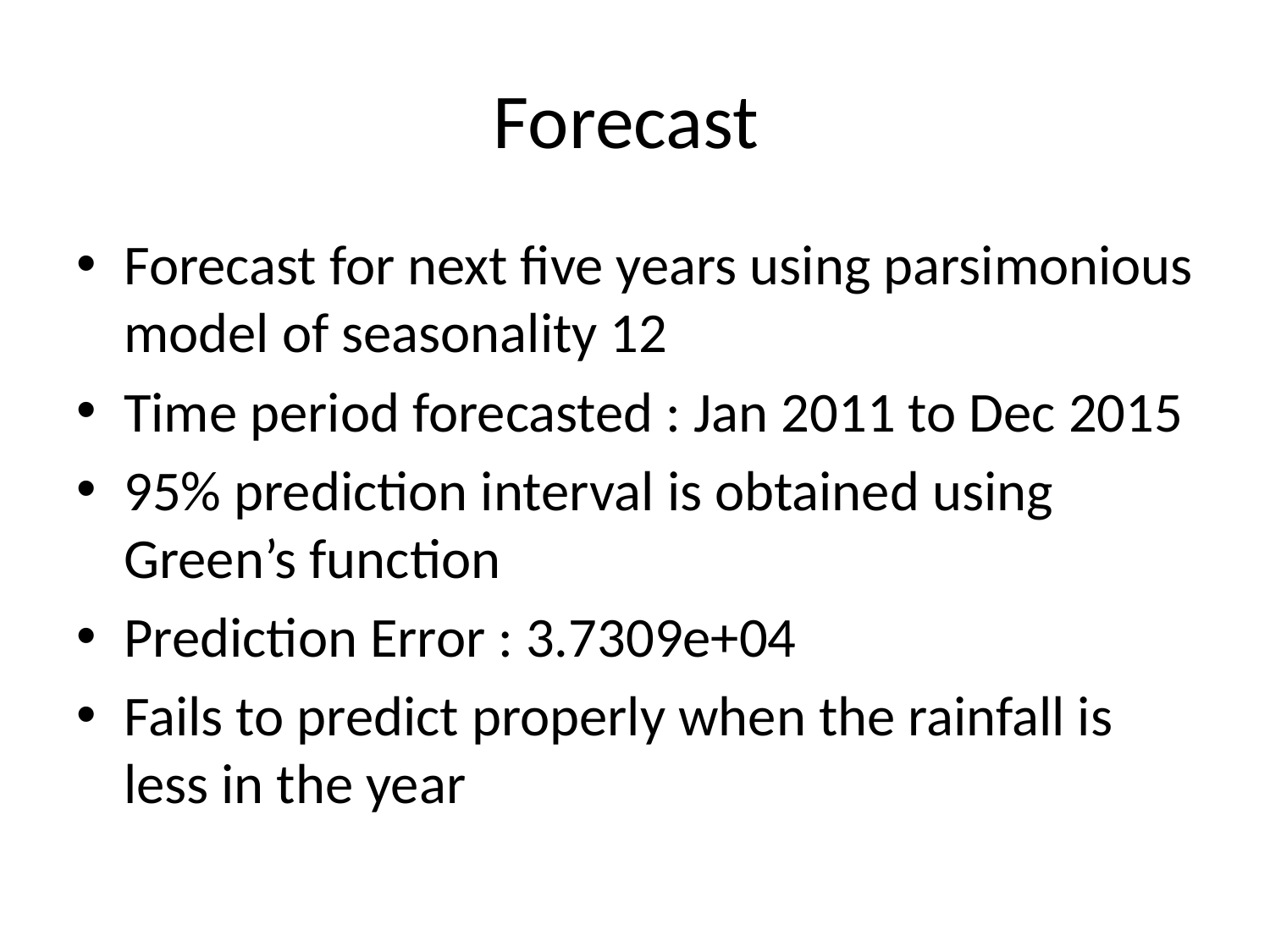

# Forecast
Forecast for next five years using parsimonious model of seasonality 12
Time period forecasted : Jan 2011 to Dec 2015
95% prediction interval is obtained using Green’s function
Prediction Error : 3.7309e+04
Fails to predict properly when the rainfall is less in the year